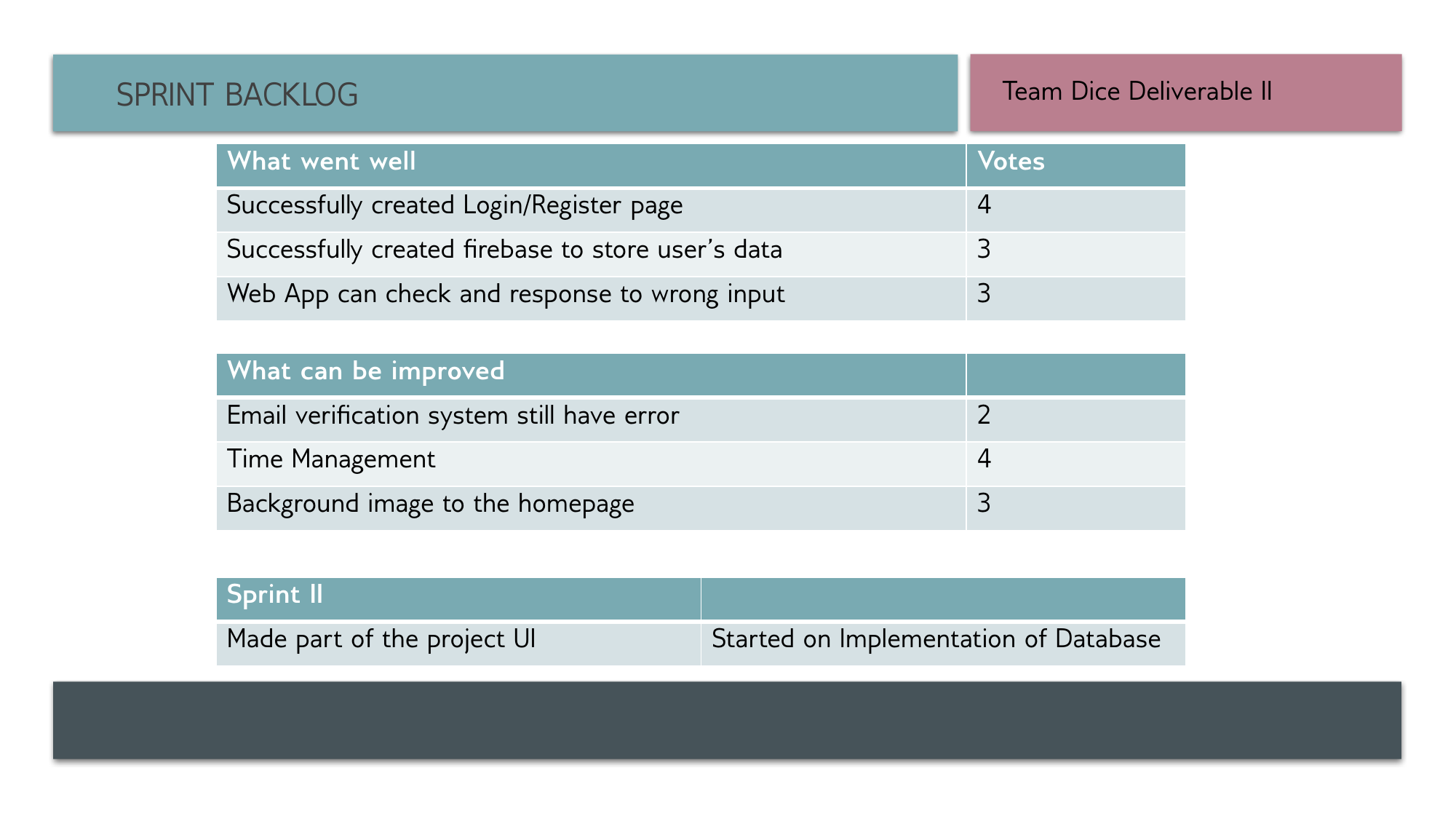

# Sprint backlog
Team Dice Deliverable II
| What went well | Votes |
| --- | --- |
| Successfully created Login/Register page | 4 |
| Successfully created firebase to store user’s data | 3 |
| Web App can check and response to wrong input | 3 |
| What can be improved |  |
| --- | --- |
| Email verification system still have error | 2 |
| Time Management | 4 |
| Background image to the homepage | 3 |
| Sprint II |  |
| --- | --- |
| Made part of the project UI | Started on Implementation of Database |